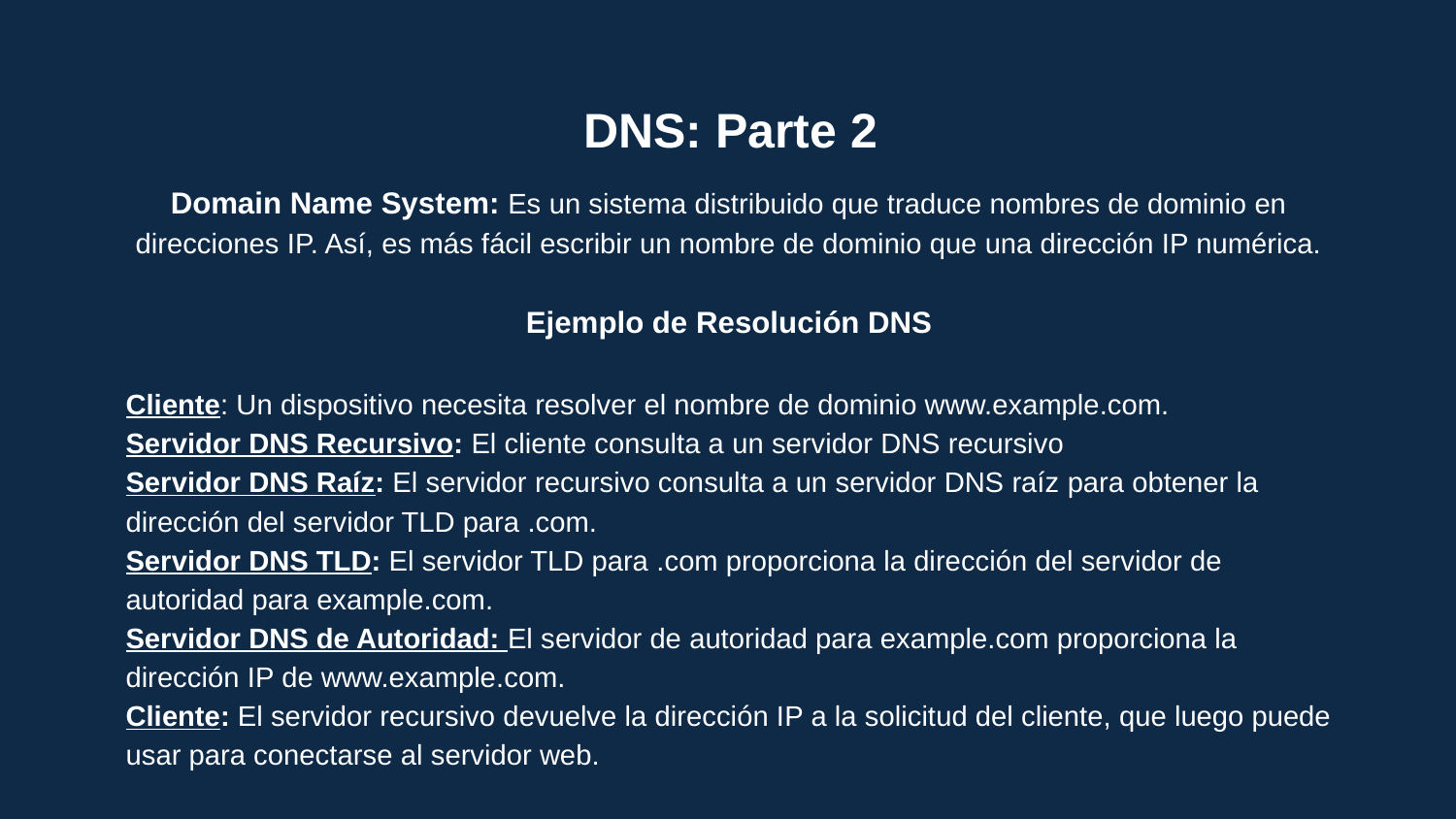

# DNS: Parte 2
Domain Name System: Es un sistema distribuido que traduce nombres de dominio en direcciones IP. Así, es más fácil escribir un nombre de dominio que una dirección IP numérica.

Ejemplo de Resolución DNS

Cliente: Un dispositivo necesita resolver el nombre de dominio www.example.com.
Servidor DNS Recursivo: El cliente consulta a un servidor DNS recursivo
Servidor DNS Raíz: El servidor recursivo consulta a un servidor DNS raíz para obtener la dirección del servidor TLD para .com.
Servidor DNS TLD: El servidor TLD para .com proporciona la dirección del servidor de autoridad para example.com.
Servidor DNS de Autoridad: El servidor de autoridad para example.com proporciona la dirección IP de www.example.com.
Cliente: El servidor recursivo devuelve la dirección IP a la solicitud del cliente, que luego puede usar para conectarse al servidor web.